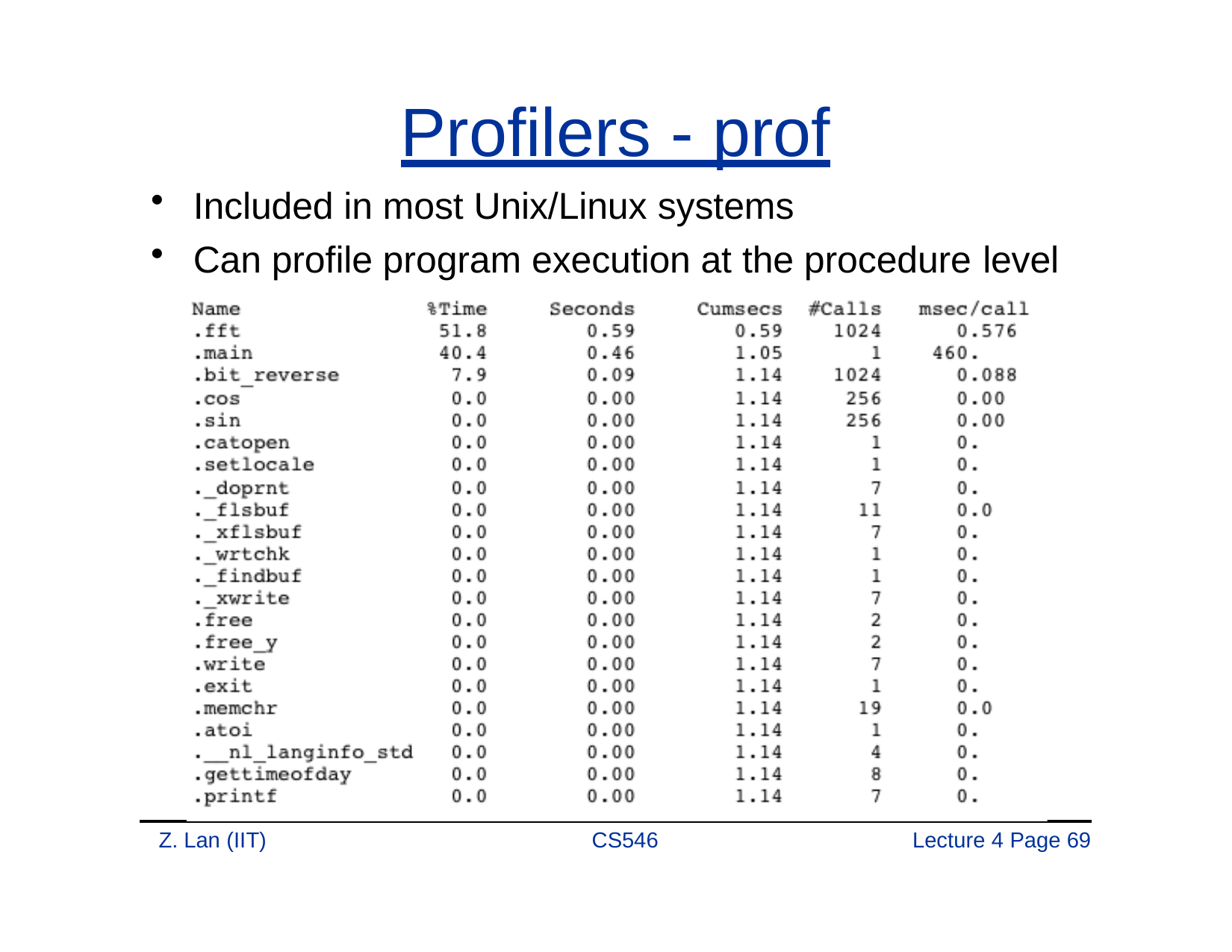

# Profilers - prof
Included in most Unix/Linux systems
Can profile program execution at the procedure level

Z. Lan (IIT)
CS546
Lecture 4 Page 69